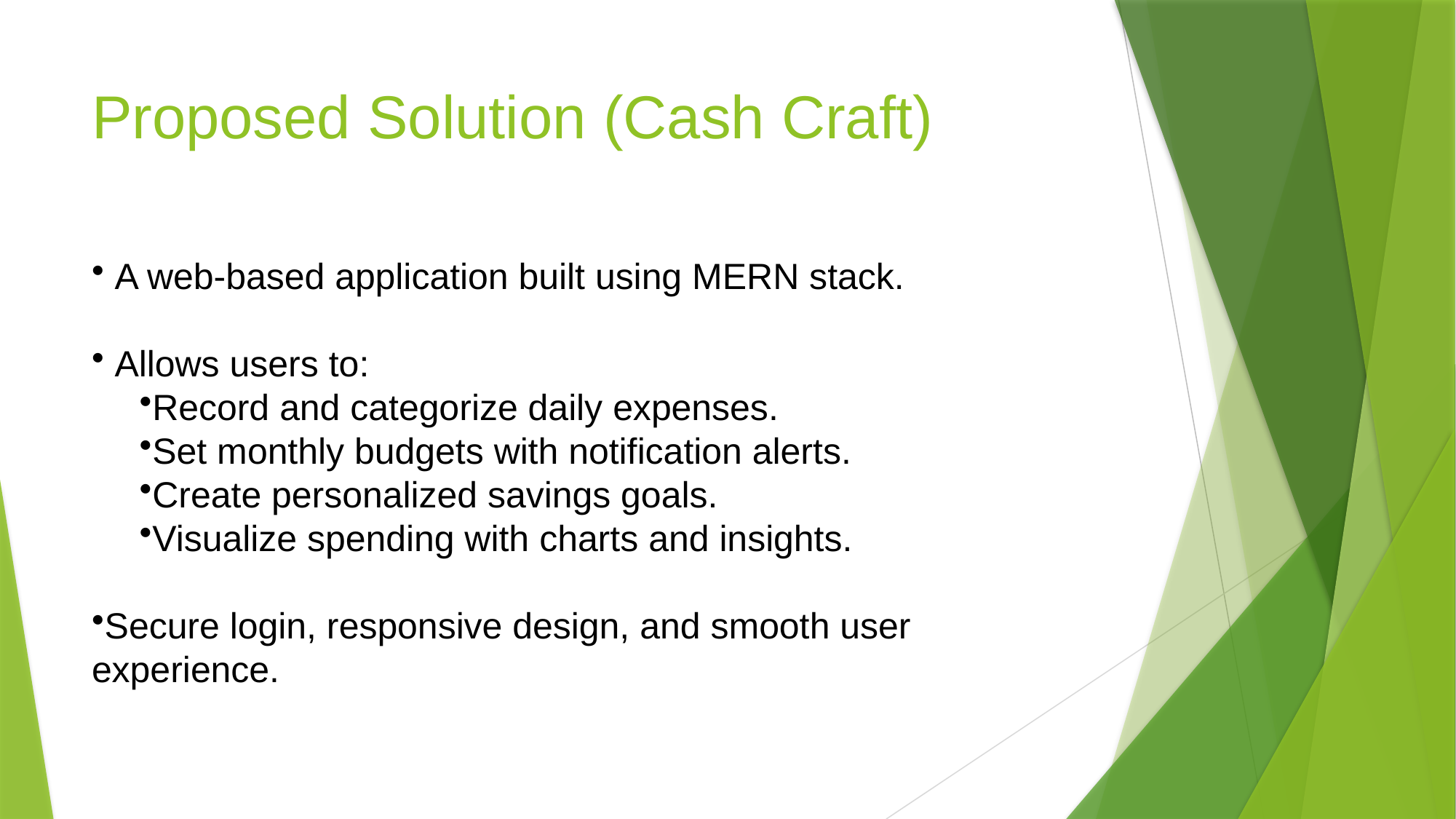

Proposed Solution (Cash Craft)
 A web-based application built using MERN stack.

 Allows users to:
Record and categorize daily expenses.
Set monthly budgets with notification alerts.
Create personalized savings goals.
Visualize spending with charts and insights.

Secure login, responsive design, and smooth user experience.